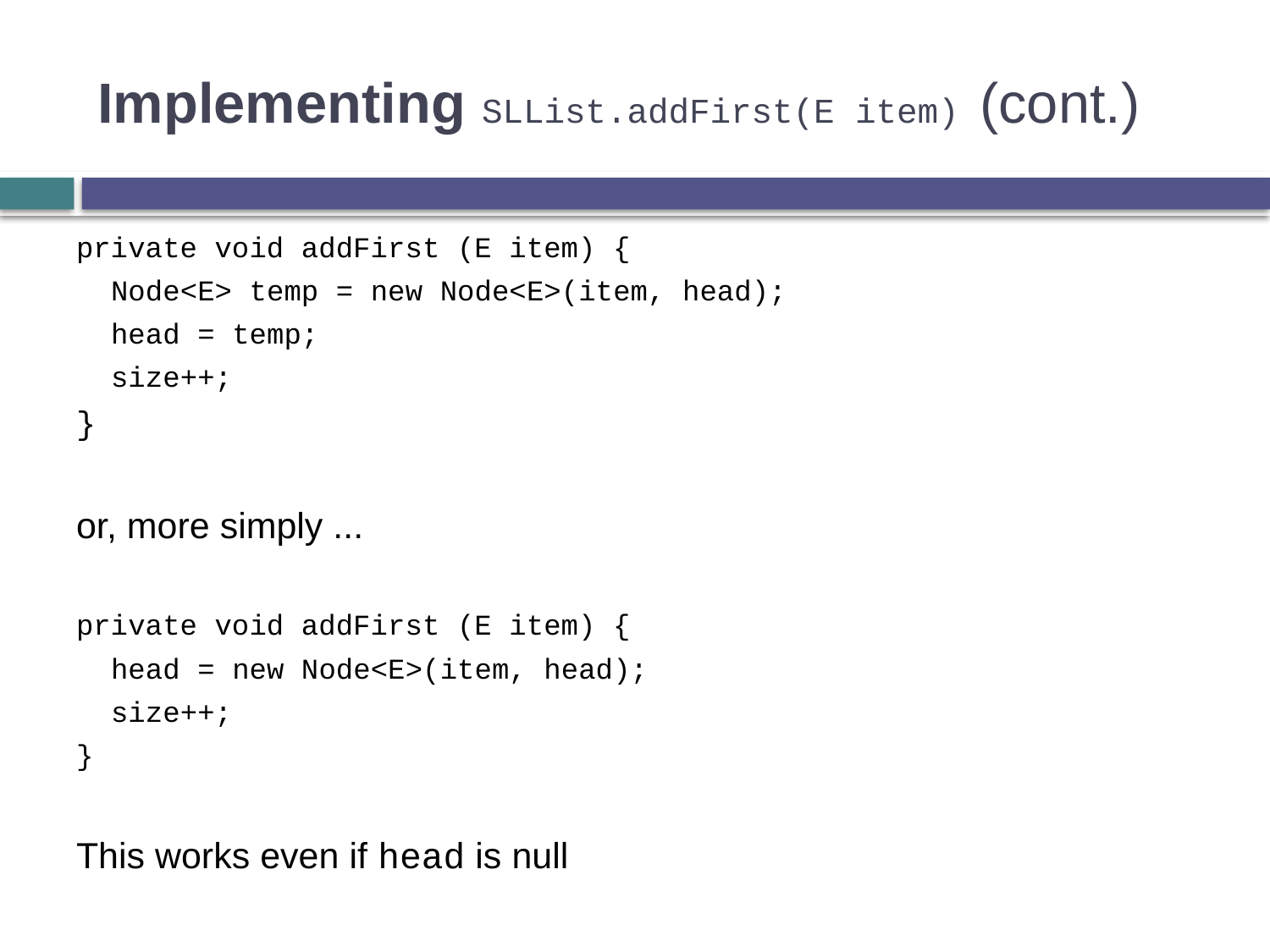

# Implementing SLList.addFirst(E item) (cont.)
private void addFirst (E item) {
  Node<E> temp = new Node<E>(item, head);
  head = temp;
  size++;
}

or, more simply ...

private void addFirst (E item) {
  head = new Node<E>(item, head);
  size++;
}

This works even if head is null